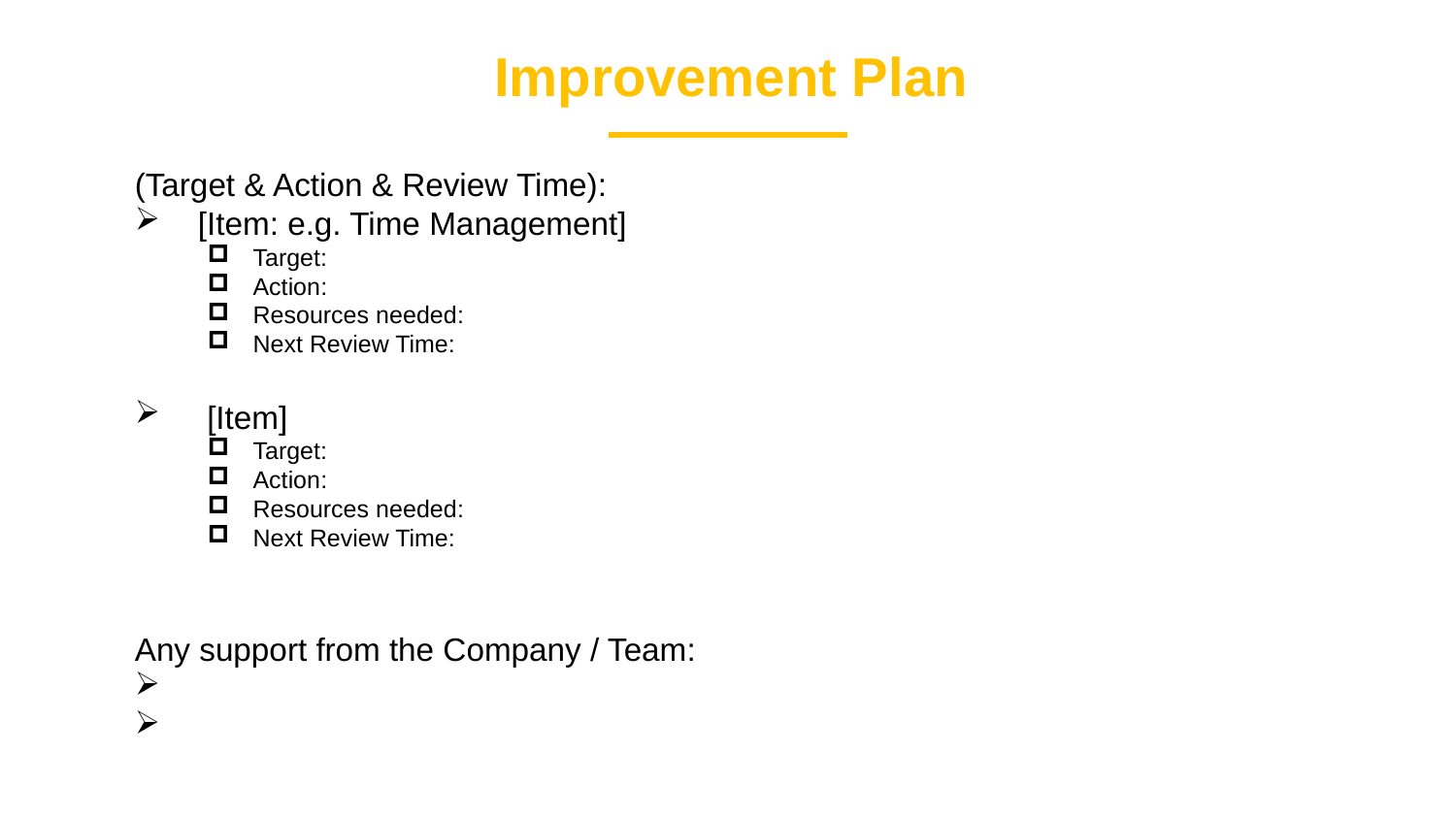

Improvement Plan
(Target & Action & Review Time):
  [Item: e.g. Time Management]
Target:
Action:
Resources needed:
Next Review Time:

   [Item]
Target:
Action:
Resources needed:
Next Review Time:

Any support from the Company / Team: